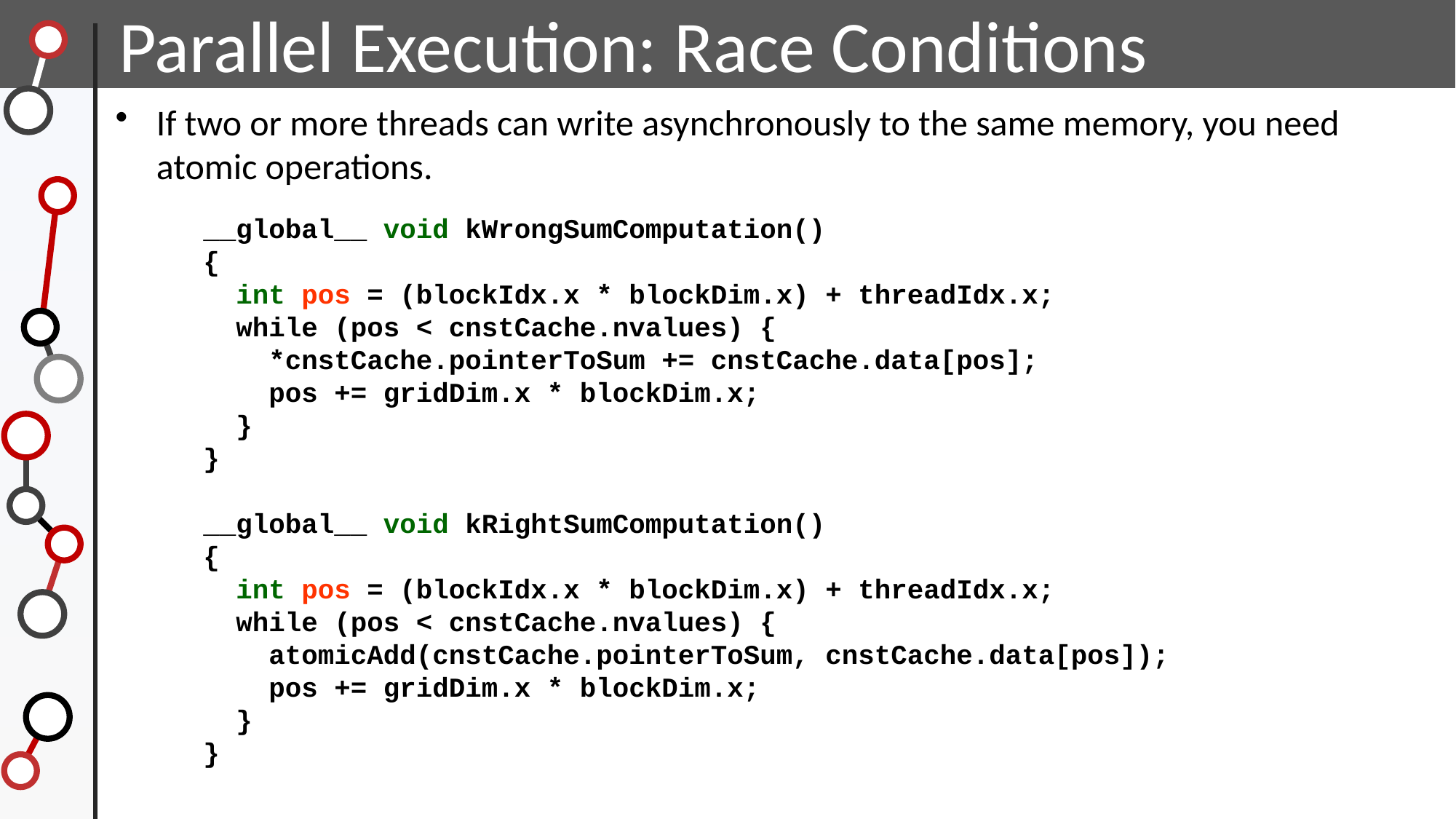

Parallel Execution: Race Conditions

If two or more threads can write asynchronously to the same memory, you need atomic operations.

__global__ void kWrongSumComputation()
{
  int pos = (blockIdx.x * blockDim.x) + threadIdx.x;
  while (pos < cnstCache.nvalues) {
    *cnstCache.pointerToSum += cnstCache.data[pos];
    pos += gridDim.x * blockDim.x;
  }
}

__global__ void kRightSumComputation()
{
  int pos = (blockIdx.x * blockDim.x) + threadIdx.x;
  while (pos < cnstCache.nvalues) {
    atomicAdd(cnstCache.pointerToSum, cnstCache.data[pos]);
    pos += gridDim.x * blockDim.x;
  }
}